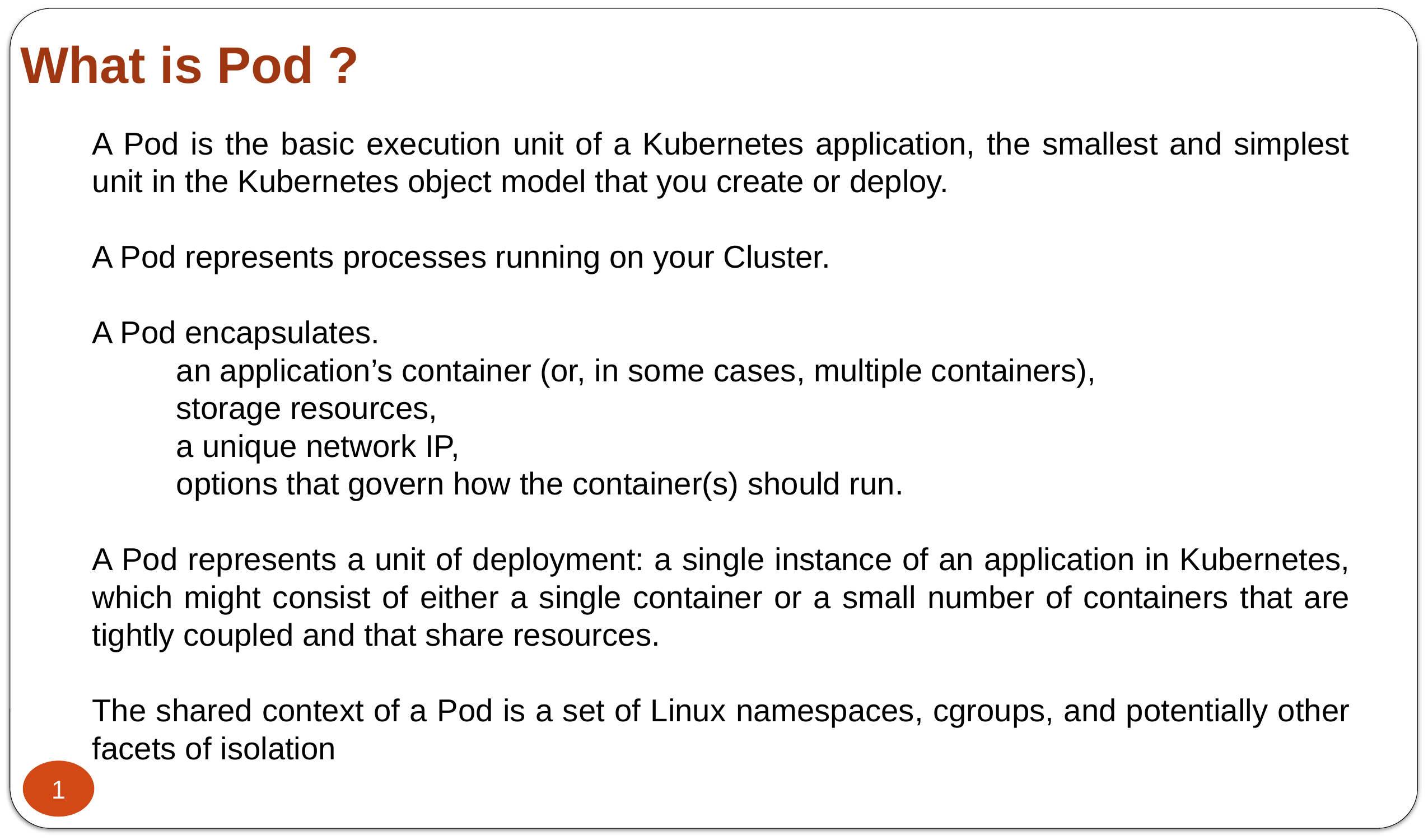

What is Pod ?
A Pod is the basic execution unit of a Kubernetes application, the smallest and simplest unit in the Kubernetes object model that you create or deploy.

A Pod represents processes running on your Cluster.

A Pod encapsulates.
	an application’s container (or, in some cases, multiple containers),
	storage resources,
	a unique network IP,
	options that govern how the container(s) should run.

A Pod represents a unit of deployment: a single instance of an application in Kubernetes, which might consist of either a single container or a small number of containers that are tightly coupled and that share resources.

The shared context of a Pod is a set of Linux namespaces, cgroups, and potentially other facets of isolation
1